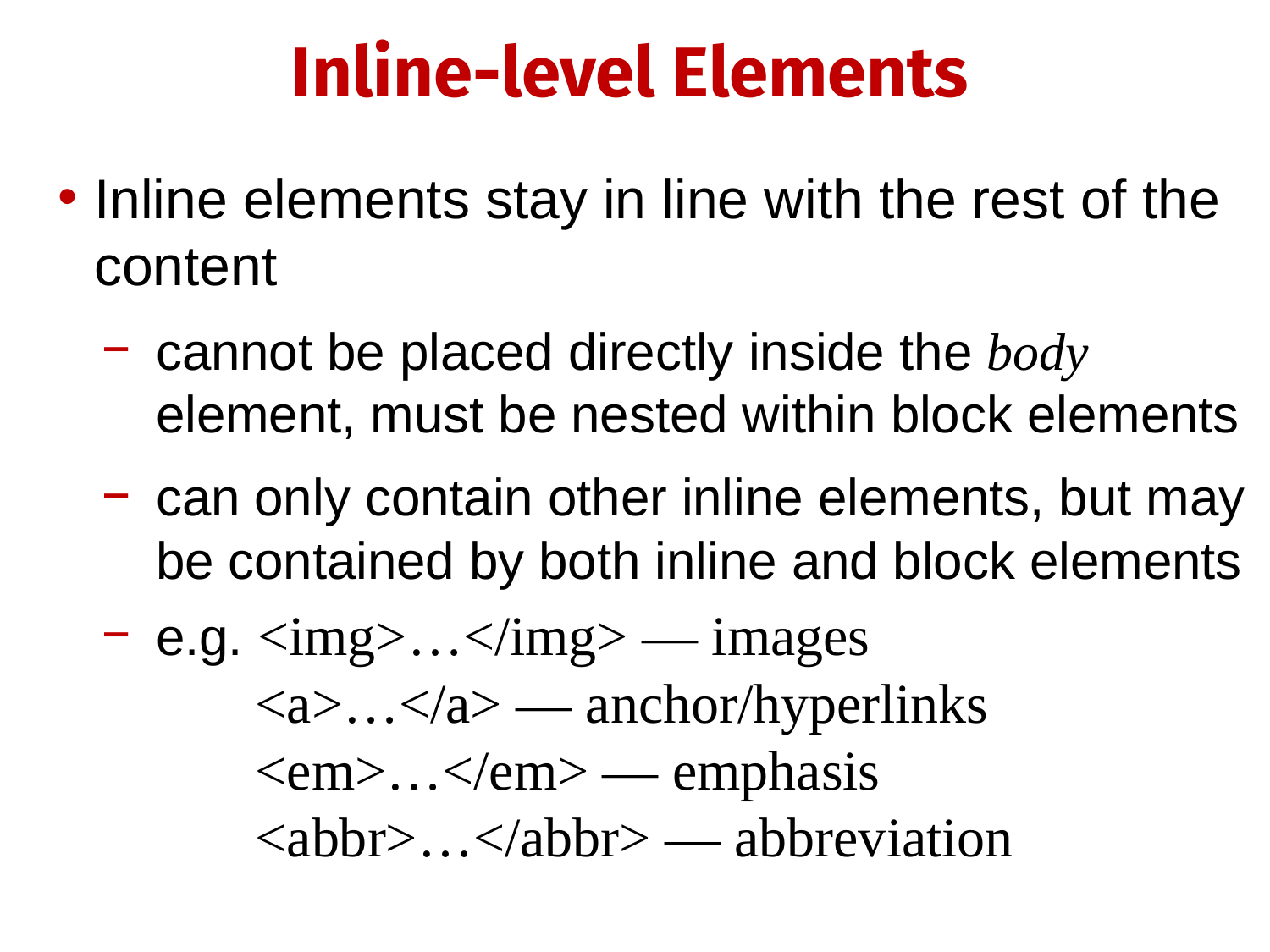

Inline-level Elements
Inline elements stay in line with the rest of the content
cannot be placed directly inside the body element, must be nested within block elements
can only contain other inline elements, but may be contained by both inline and block elements
e.g. <img>…</img> — images
<a>…</a> — anchor/hyperlinks
<em>…</em> — emphasis
<abbr>…</abbr> — abbreviation